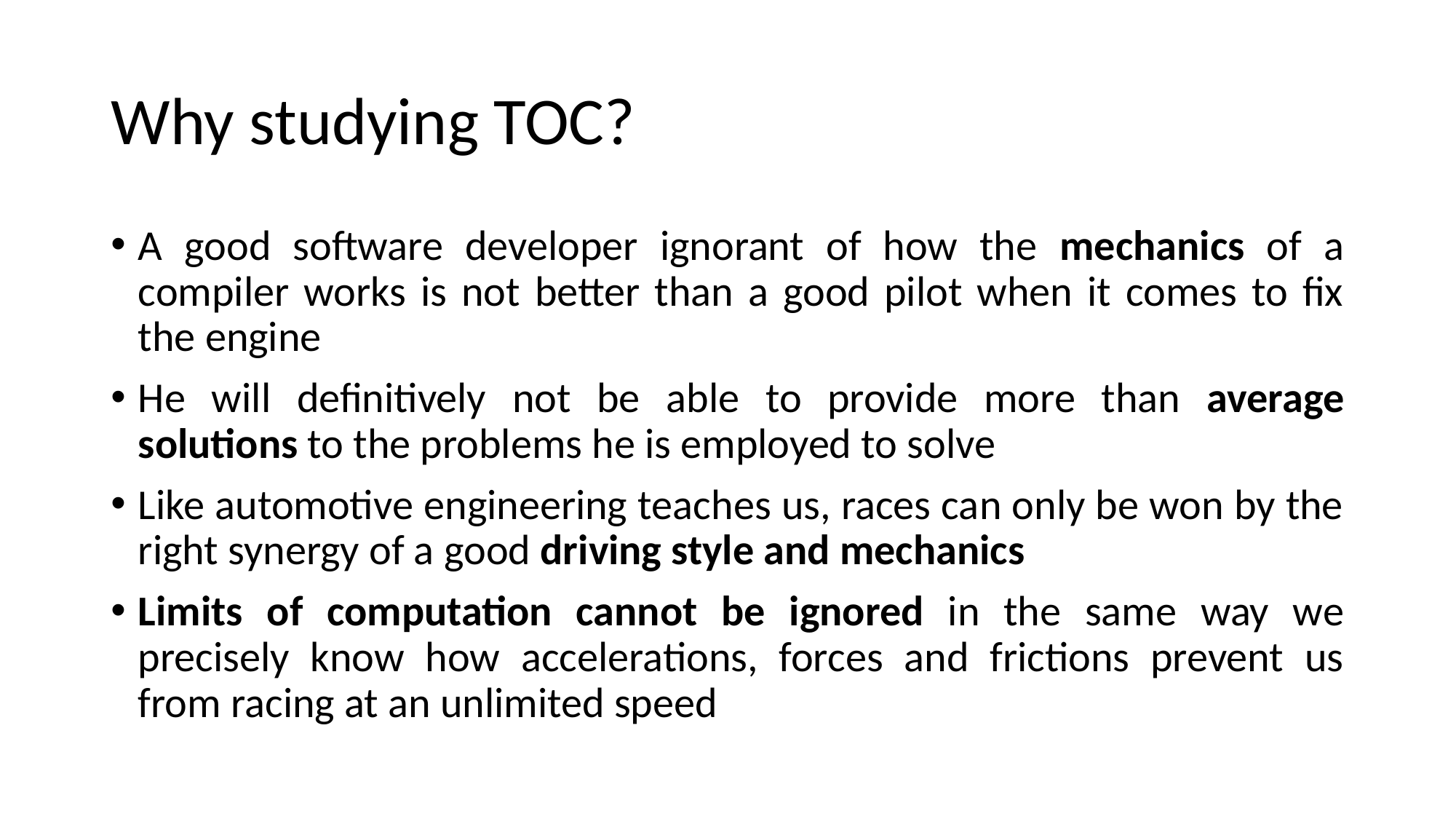

# Why studying TOC?
A good software developer ignorant of how the mechanics of a compiler works is not better than a good pilot when it comes to fix the engine
He will definitively not be able to provide more than average solutions to the problems he is employed to solve
Like automotive engineering teaches us, races can only be won by the right synergy of a good driving style and mechanics
Limits of computation cannot be ignored in the same way we precisely know how accelerations, forces and frictions prevent us from racing at an unlimited speed